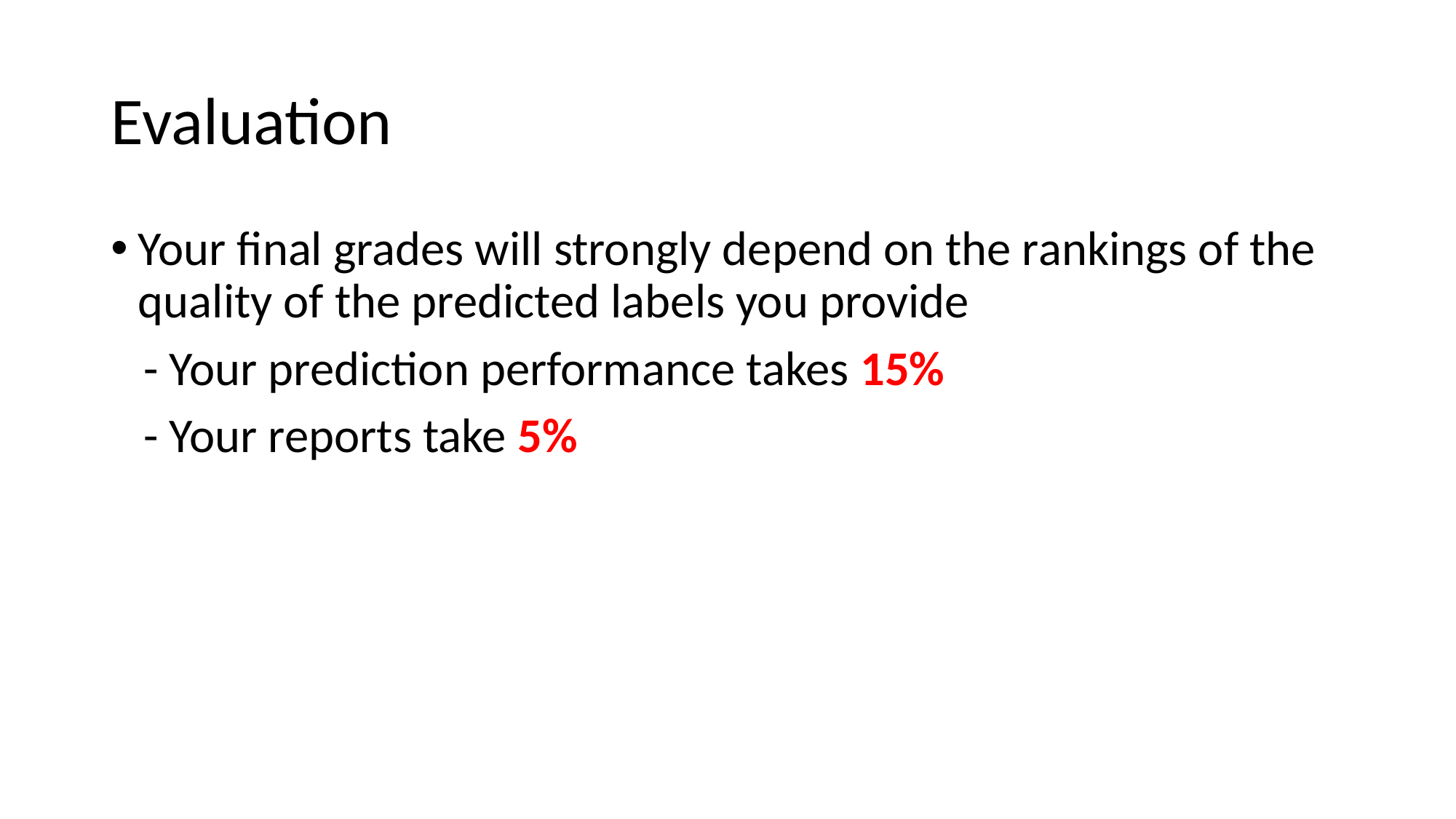

# Evaluation
Your final grades will strongly depend on the rankings of the quality of the predicted labels you provide
   - Your prediction performance takes 15%
   - Your reports take 5%